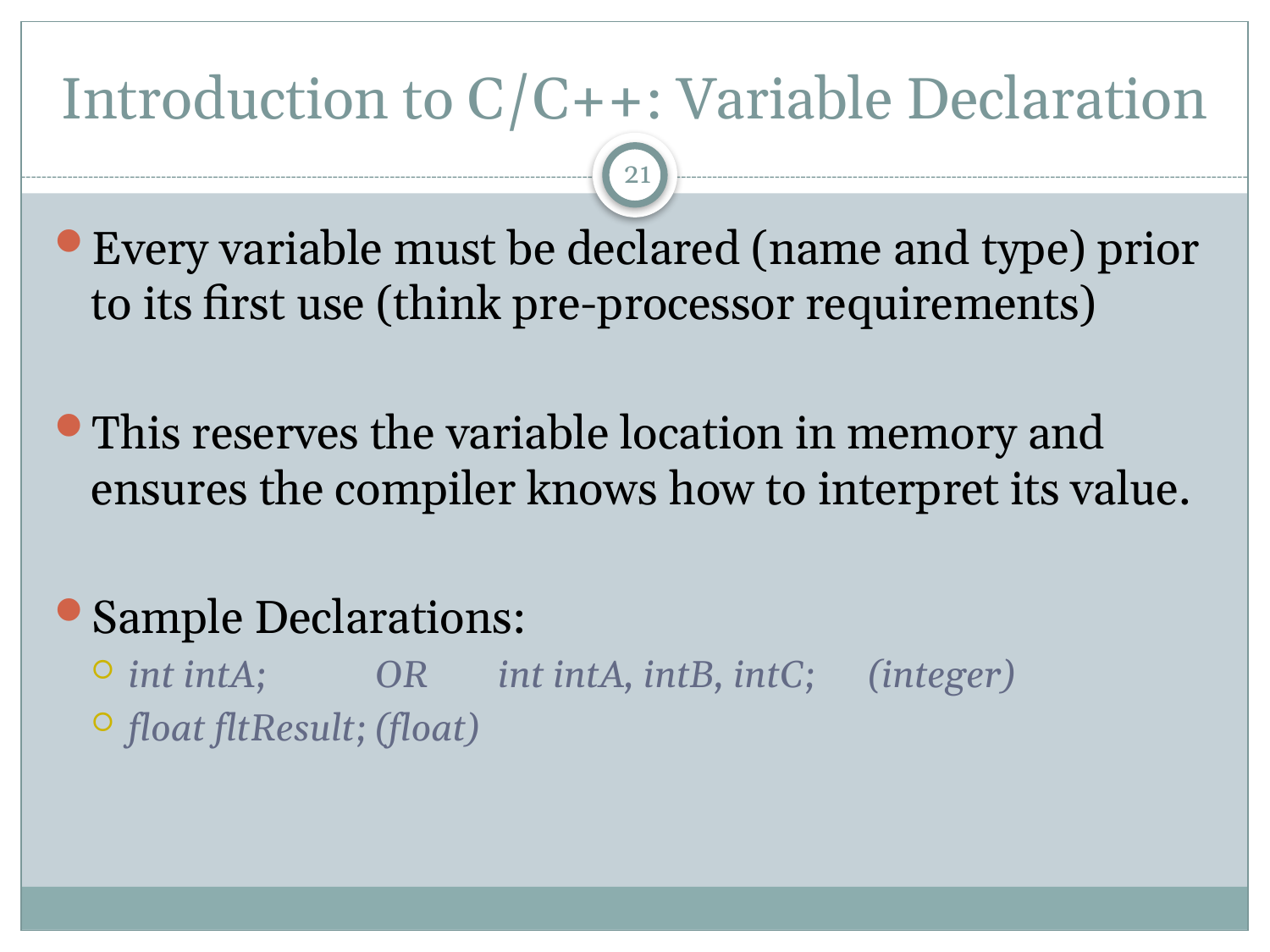

# Introduction to C/C++: Variable Declaration
21
Every variable must be declared (name and type) prior to its first use (think pre-processor requirements)

This reserves the variable location in memory and ensures the compiler knows how to interpret its value.

Sample Declarations:
int intA; 		OR	int intA, intB, intC;	(integer)
float fltResult;					(float)